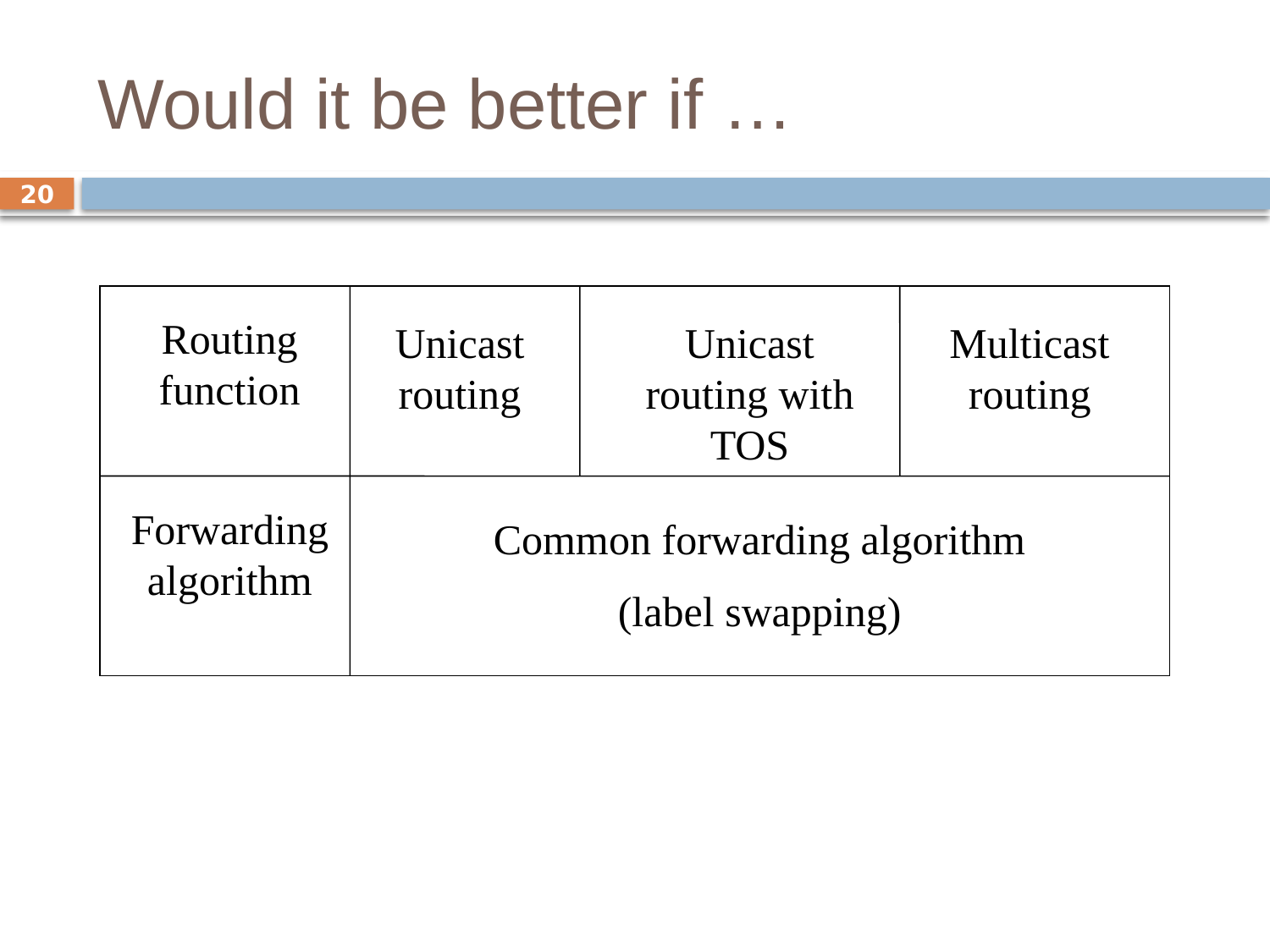

# Would it be better if …
20

Routing function
Unicast routing
Unicast routing with TOS
Multicast routing

Forwarding algorithm
Common forwarding algorithm
(label swapping)